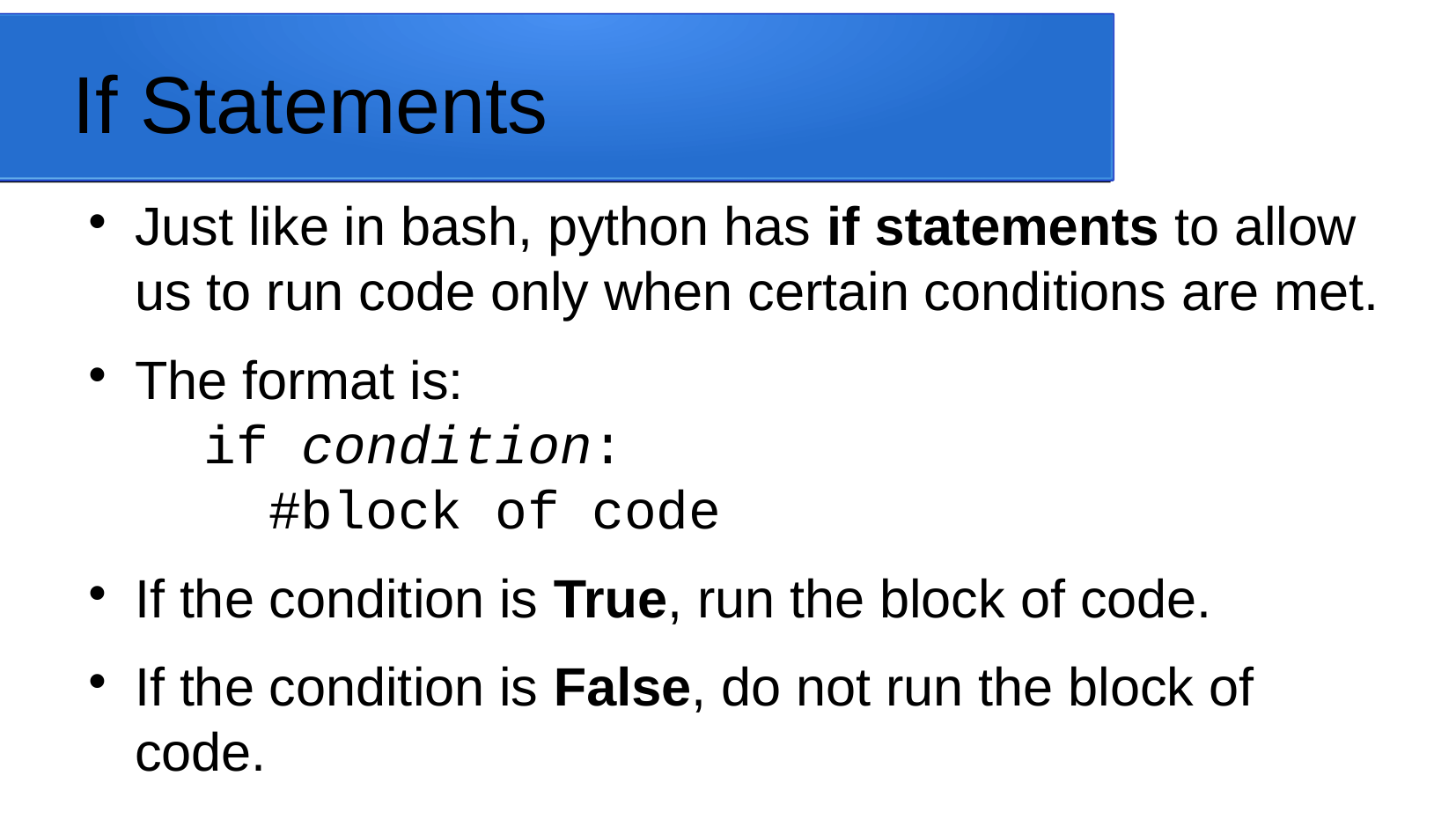

If Statements
Just like in bash, python has if statements to allow us to run code only when certain conditions are met.
The format is:
if condition:
  #block of code
If the condition is True, run the block of code.
If the condition is False, do not run the block of code.